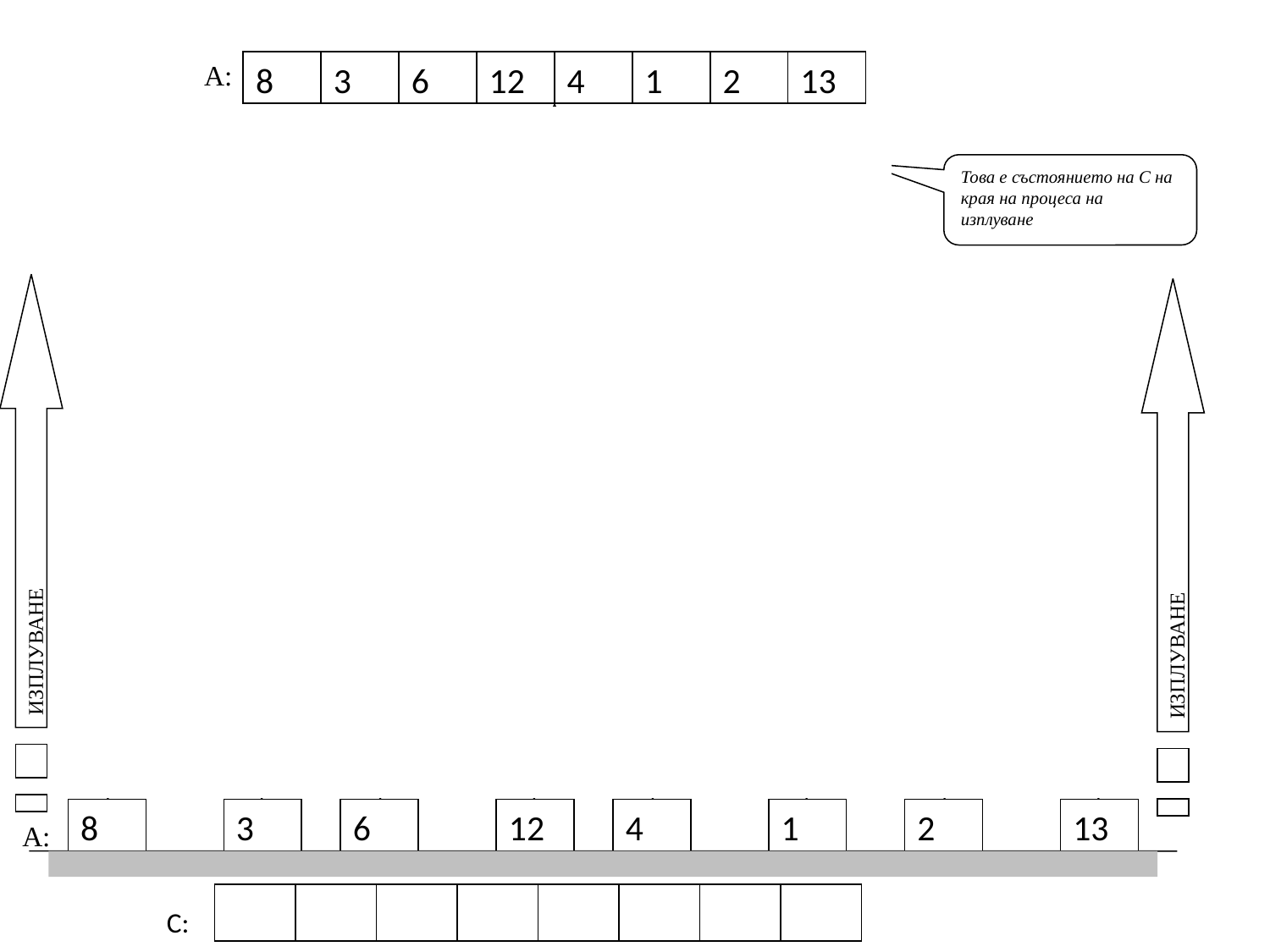

А:
8
3
6
12
4
1
2
13

P

1
2
3
4
6
8
12
13
Това е състоянието на С на края на процеса на изплуване
C:

Merge

А:
3
6
8
12
1
2
4
13
А:

P
P

3
6
8
12
1
2
4
13
C:
C:

Merge
Merge
ИЗПЛУВАНЕ
ИЗПЛУВАНЕ

3
8
6
12
1
4
2
13
А:
А:
А:
А:

P
P
P
P

3
8
6
12
1
4
2
13
C:
C:
C:
C:

Merge
Merge
Merge
Merge
8
3
6
12
4
1
2
13
А:

Велина Славова

C: